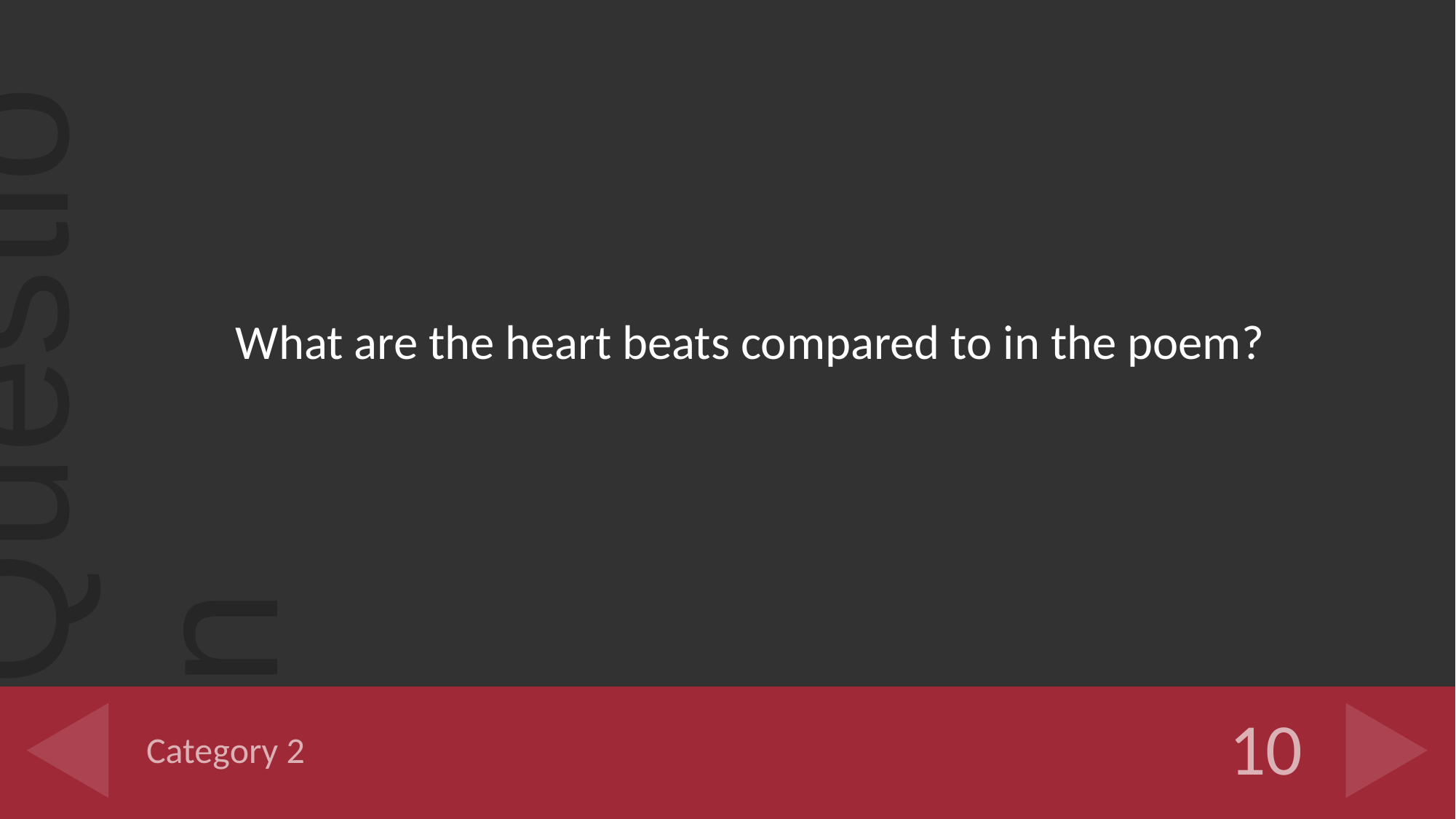

What are the heart beats compared to in the poem?
# Category 2
10